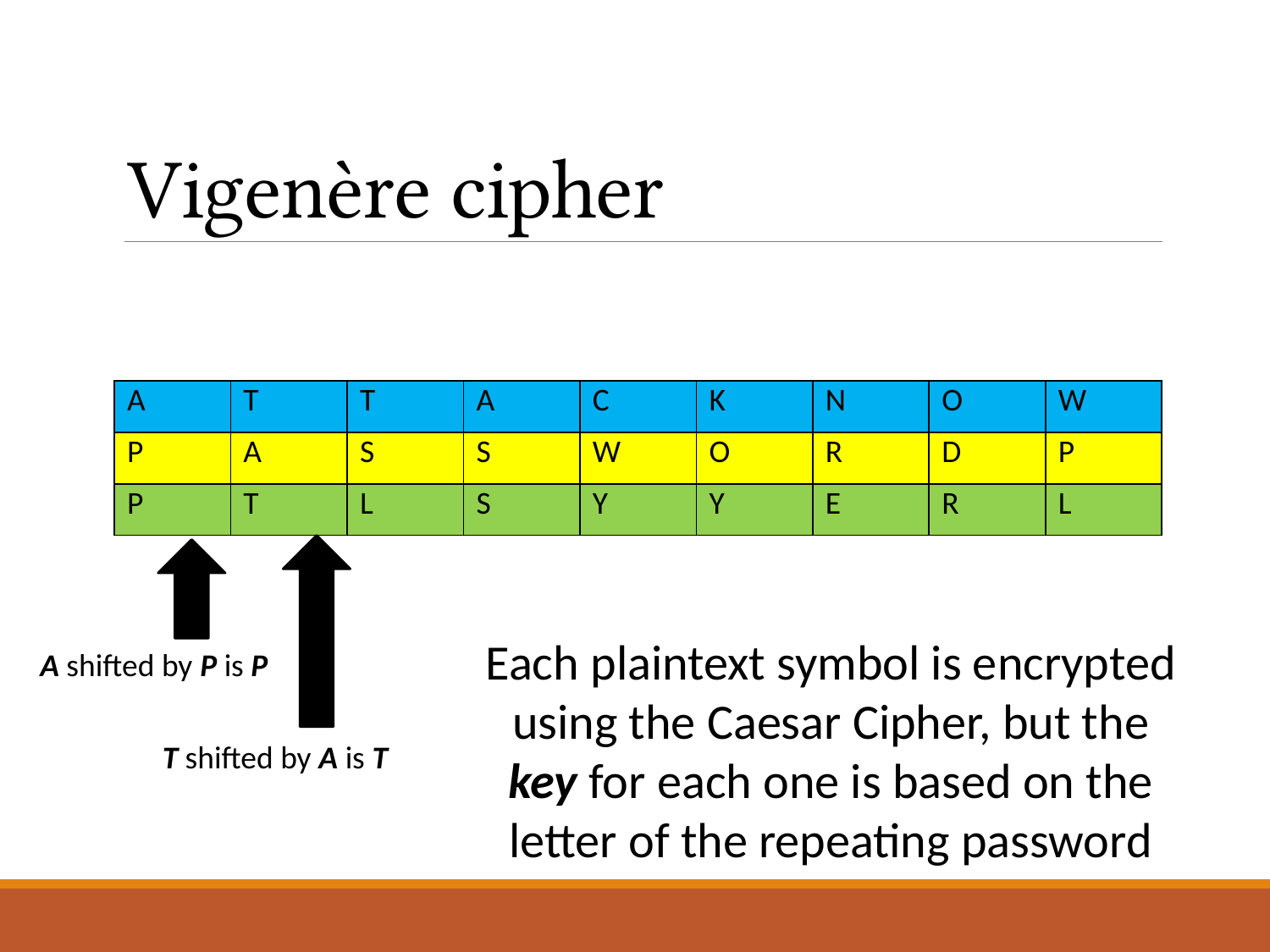

# Vigenère cipher
| A | T | T | A | C | K | N | O | W |
| --- | --- | --- | --- | --- | --- | --- | --- | --- |
| P | A | S | S | W | O | R | D | P |
| P | T | L | S | Y | Y | E | R | L |

Each plaintext symbol is encrypted using the Caesar Cipher, but the key for each one is based on the letter of the repeating password
A shifted by P is P
T shifted by A is T